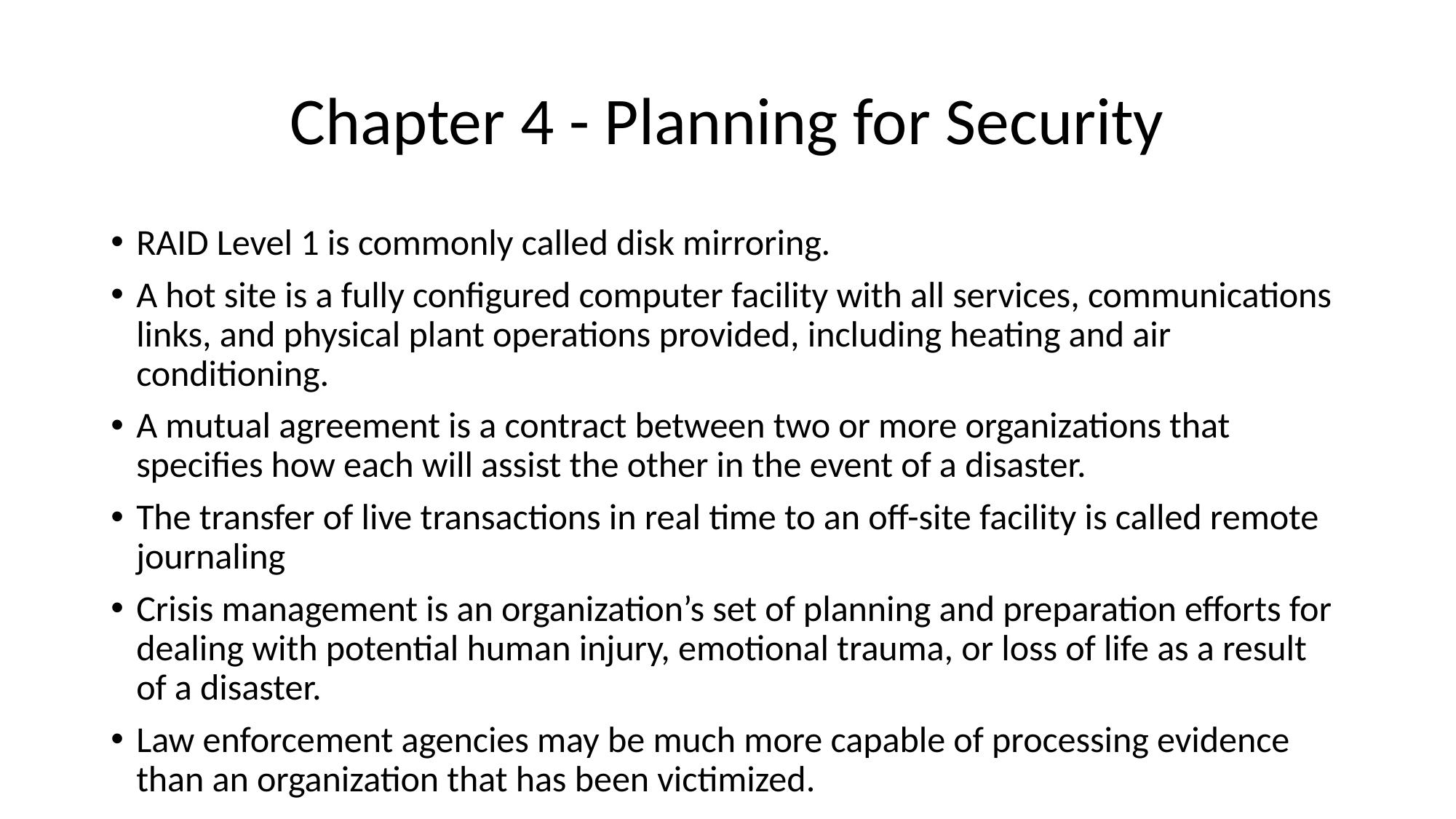

# Chapter 4 - Planning for Security
RAID Level 1 is commonly called disk mirroring.
A hot site is a fully configured computer facility with all services, communications links, and physical plant operations provided, including heating and air conditioning.
A mutual agreement is a contract between two or more organizations that specifies how each will assist the other in the event of a disaster.
The transfer of live transactions in real time to an off-site facility is called remote journaling
Crisis management is an organization’s set of planning and preparation efforts for dealing with potential human injury, emotional trauma, or loss of life as a result of a disaster.
Law enforcement agencies may be much more capable of processing evidence than an organization that has been victimized.